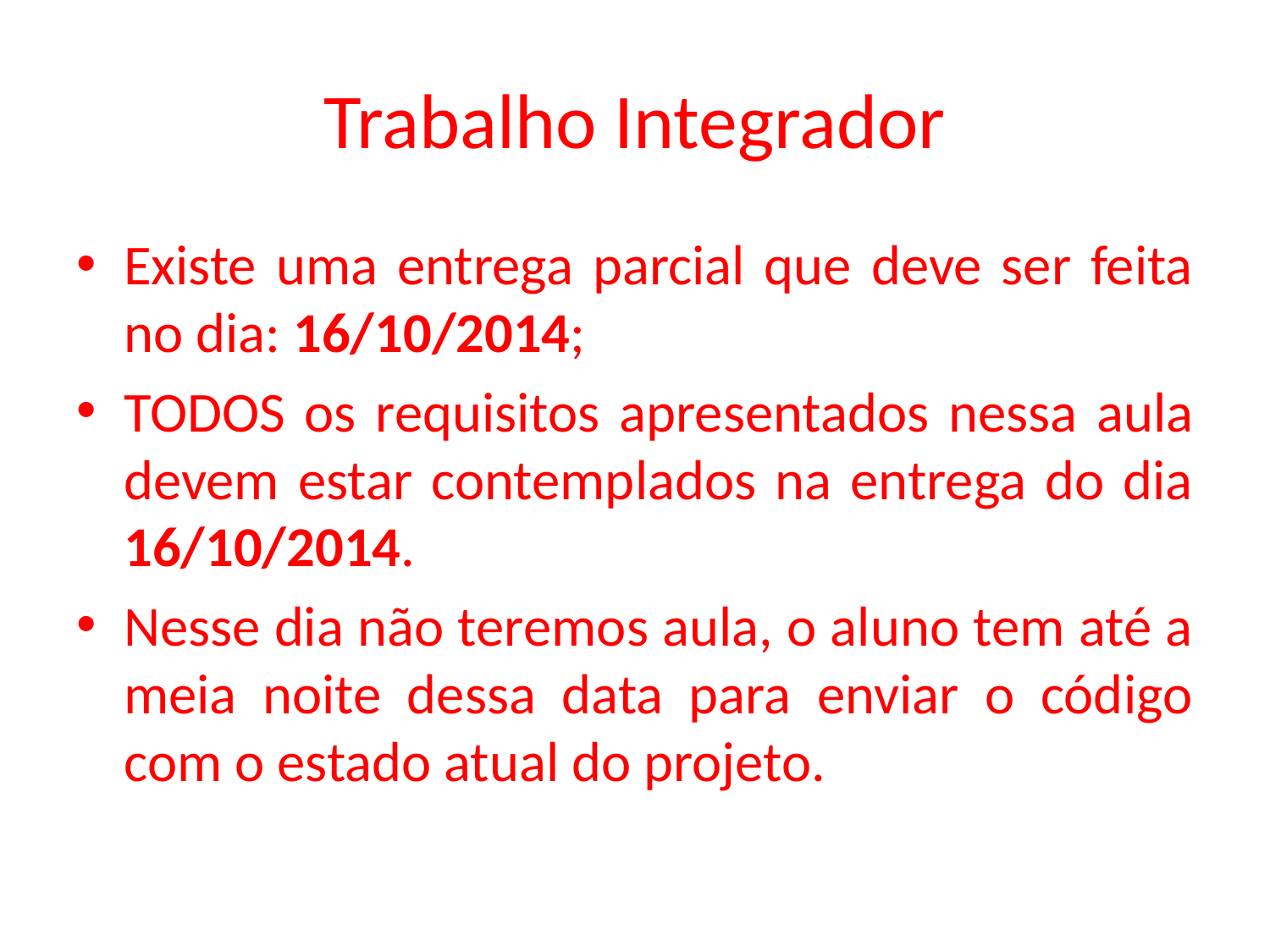

# Trabalho Integrador
Existe uma entrega parcial que deve ser feita no dia: 16/10/2014;
TODOS os requisitos apresentados nessa aula devem estar contemplados na entrega do dia 16/10/2014.
Nesse dia não teremos aula, o aluno tem até a meia noite dessa data para enviar o código com o estado atual do projeto.